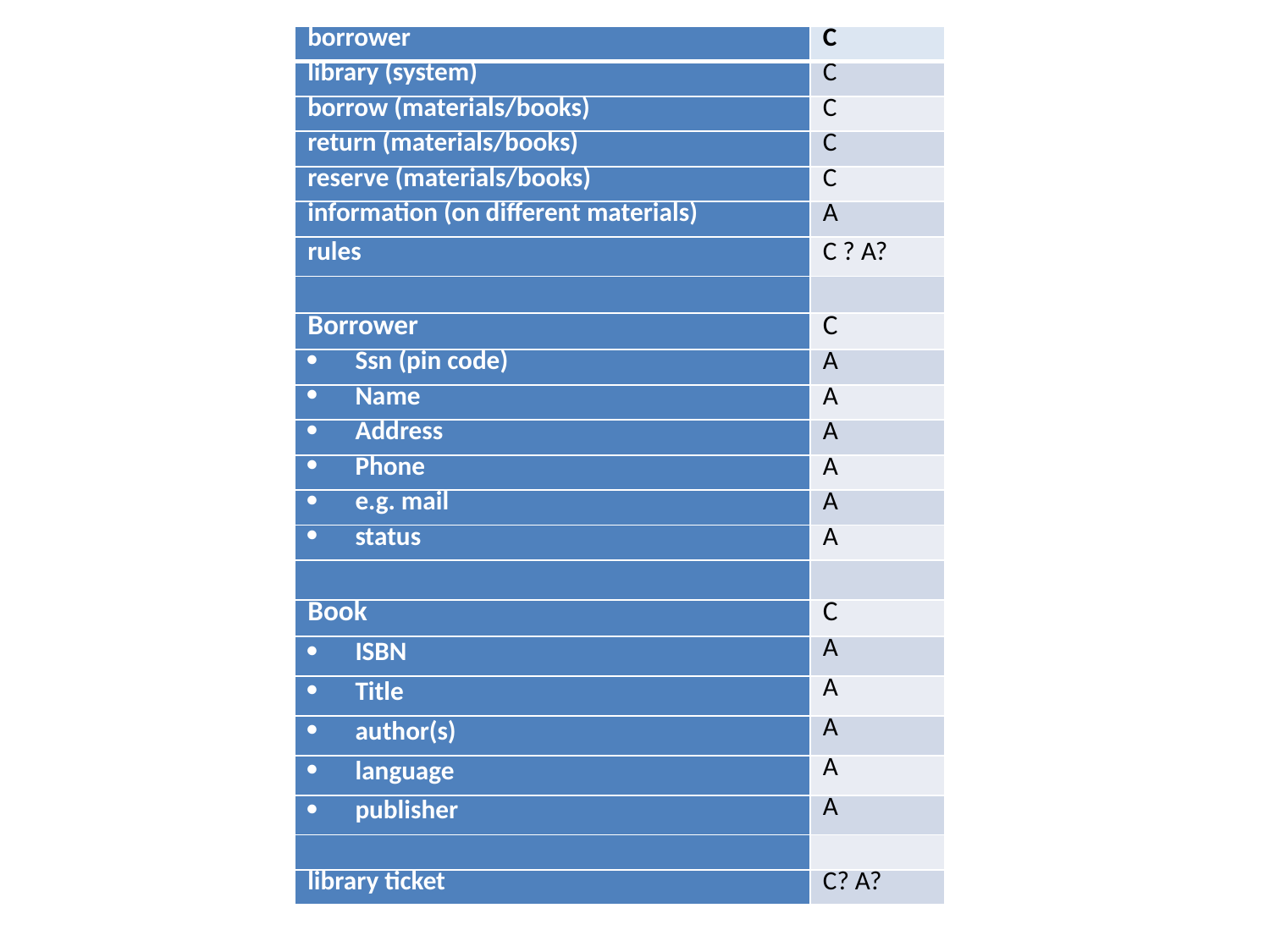

| borrower | C |
| --- | --- |
| library (system) | C |
| borrow (materials/books) | C |
| return (materials/books) | C |
| reserve (materials/books) | C |
| information (on different materials) | A |
| rules | C ? A? |
|  |  |
| Borrower | C |
| Ssn (pin code) | A |
| Name | A |
| Address | A |
| Phone | A |
| e.g. mail | A |
| status | A |
|  |  |
| Book | C |
| ISBN | A |
| Title | A |
| author(s) | A |
| language | A |
| publisher | A |
|  |  |
| library ticket | C? A? |